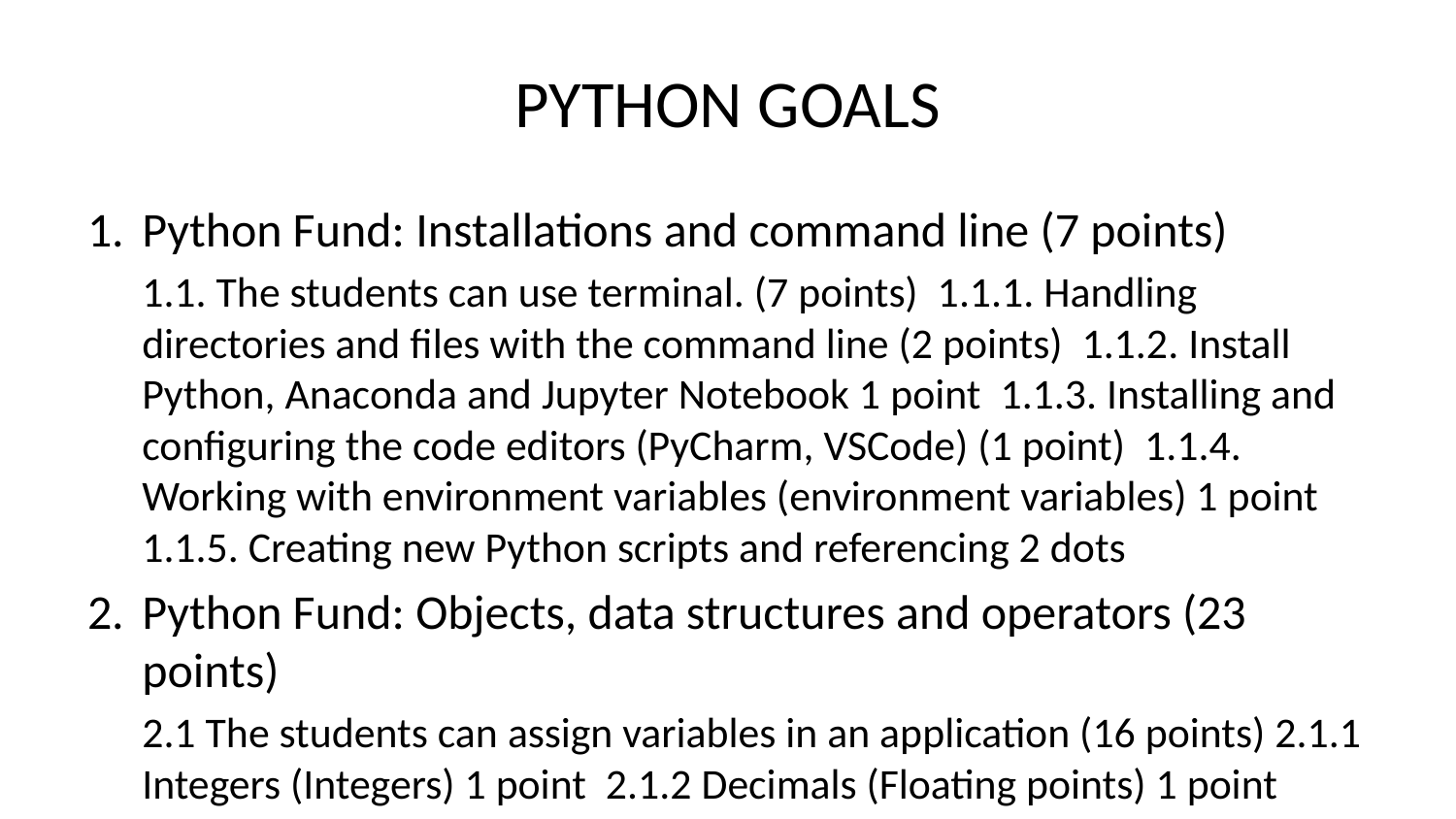

# PYTHON GOALS
Python Fund: Installations and command line (7 points)
1.1. The students can use terminal. (7 points)  1.1.1. Handling directories and files with the command line (2 points)  1.1.2. Install Python, Anaconda and Jupyter Notebook 1 point  1.1.3. Installing and configuring the code editors (PyCharm, VSCode) (1 point)  1.1.4. Working with environment variables (environment variables) 1 point  1.1.5. Creating new Python scripts and referencing 2 dots
Python Fund: Objects, data structures and operators (23 points)
2.1 The students can assign variables in an application (16 points) 2.1.1 Integers (Integers) 1 point  2.1.2 Decimals (Floating points) 1 point  2.1.3 Strings and Text Formatting 2 points  2.1.4 Lists 2 points  2.1.5 Dictionaries 2 points  2.1.6 Tuples 2 points  2.1.7 Sets 1 point  2.1.7 Booleans (Logical) 1 point  2.1.9 Converting one object type to another (parsing) 2 points  2.1.10 Performing simple I/O operations with basic .txt files 2 points
2.2 The students use operators. (6 points) 2.2.1 Arithmetic operators (+,-,*,/,%) 1 point  2.2.2 Comparison operators (==, !=, >, <, >=, <=) 1 point  2.2.3 Identity operators (is, is not) 1 point  2.2.4 Membership Operators (in, not in) 1 point  2.2.5 Priority of operators 2 points  2.2.6 Chaining the comparison operators 3 points
Python Fund: Statements (16 points)
3.1 The students build a comparison mechanism with statements. (16 points)  3.1.1 Indentation with space or tab (1 point)  3.1.2 If, elif, else statements (1 point)  3.1.3 for loops (3 points)  3.1.4 while loops (3 points)  3.1.5 Useful operators (2 points)  3.1.6 Comprehensions (2 points)  3.1.7 Combining the multiple statements (4 points)
Python Fund: Methoden en Functies (17 punten)
4.1 De cursisten gebruiken methoden. (5 punten)  4.1.1 Ingebouwde-methoden aanroepen van de objecten in Python (1 punt)  4.1.2 Invoer/uitvoer-methoden behandelen (input/print) (2 punten)  4.1.3 Meerdere methoden combineren op een instructie. (2 punten)
4.2 De cursisten maken een functie aan. (7 punten)  4.1.4 De trefwoord def correct gebruiken (1 punt)  4.1.5 Naamgevingsconventies (snake_case) (1 punt)  4.1.6 Methode-argumenten aanpassen (2 punten)  4.1.7 De retour-verklaring (return) (2 punten)  4.1.8 Docstring (Commentaren) toevoegen (1 punt)
4.3 De cursisten maken interacties tussen functies (5 punten)  4.3.1 Functies aanroepen in meerdere functies. (2 punten)  4.3.2 Geneste functies (1 punt)  4.3.3 Recursive-functies (2 punten)
Python Fund: Object georiënteerd programmeren (OOP) (13 punten)
5.1 De cursisten maken hun eigen klassen. (7 punten)  5.1.1 Python klasse maken (1 punt)  5.1.2 Eigenschappen declareren (2 punten)  5.1.3 init methode gebruiken (2 punten)  5.1.7 Het trefwoord self (2 punten)
5.2 De cursisten gebruiken hun eigen klassen. (6 punten)  5.2.1 Objecten maken van hun eigen klassen (1 punt)  5.2.2 Objecten gebruiken van hun eigen klassen (2 punten)  5.2.3 Functies en variabelen gebruiken (3 punten)
Python Fund: Modules en packages (5 punten)
6.1 De cursisten beheren modules en packages (5 punten)  6.1.1 Modules kunnen importeren/beheren (import) (1 punt)  6.1.2 Ingebouwde modules gebruiken (2 punten)  6.1.3 Packages maken van hun eigen scripten (2 punten)
Python Fund: Decorators (9 punten)
8.1 De cursisten ontwerpen complexer functies (9 punten)  8.1.1 Code-scope correct gebruiken (2 punten)  8.1.2 Functies als objecten kunnen maken (2 punten)  8.1.3 Functies kunnen terug retourneren (2 punten)  8.1.4 Functies in een functie ontwerpen/maken (3 punten)
Python Fund: Generators (Optioneel) (9 punten)
9.1 De cursisten kunnen complexere functie-relaties bouwen (9 punten)  9.1.1 yield trefwoord kunnen gebruiken (2 punten)  9.1.2 next() en iter() ingebouwde functies gebruiken (3 punten)  9.1.3 combineren string, list en dictionaries op een functie met een generator (4 punten)
Python Adv (Geavanceerde): Ingebouwde modulen en debugging (4 punten)
10.1 Collections (4 punten)  10.1.1 Collectie modulen importeren en correct gebruiken (1 punt)  10.1.2 Werken met veelvoorkomende patronen uit de collectiebibliotheek 2 punten  10.1.3 defaultdic en namedtuple 1 punten
10.2 File I/O 2 punten  10.2.1 Bestanden en mappen creëren, verwijzen of verwijderen 1 punten  10.2.2 os module functies gebruiken 1 punten
10.3 Datetime 2 punten  10.3.1 Tijd en datum gerelateerde modules kunnen gebruiken 1 punten  10.3.2 Rekenkundige bewerkingen uitvoeren om tijdsverschillen te controleren 1 punten
10.4 Math en Random 5 punten  10.4.1 math module gebruiken om de wiskundige functies te uitvoeren 1 punten  10.4.2 math functies combineren 1 punten  10.4.3 willekeurige objecten te creëren 1 punten  10.4.4 willekeurige objecten gebruiken in een for or while-lus 2 punten
10.5 Python Debugger (7 punten)  10.5.1 Ingebouwde debugger van Python gebruiken (pdb module) 2 punten  10.5.2 Voer de instructie uit onder debugger-besturing 3 punten  10.5.3 Simpele Python script maken en de uitvoeringstappen debuggen 2 punten
10.6 Analyseren de prestaties met time module 6 punten  10.6.1 Basisfuncties van de time module gebruiken 1 punten  10.6.2 De verstreken tijd voor de code kunnen berekenen. 2 punten  10.6.3 timeit module gebruiken 3 punten
10.7 Regular Expression 6 punten  10.7.1 Basis regular-expressies bouwen (patterns matching) 1 punten  10.7.2 re module en hun methoden gebruiken 2 punten  10.7.3 pattern ontwerpen voor een specifiek constraint 3 punten
10.8 Zip en unzip 3 punten  10.8.1 Ingebouwde zipfile module gebruiken om bestanden te zippen/uitpakken 2 punten  10.8.2 Alle bestanden tegelijk uitpakken met de shutil-module 1 punten
Python Adv (Geavanceerde): Web Scraping (9 punten)
11.1 De cursisten kunnen web componenten pakken/grijpen 9 punten  11.1.1 Basis componenten van HTML en CSS begrijpen 3 punten  11.1.2 Alle elementen van een klas pakken/grijpen (request module) 3 punten  11.1.3 Een media (image, video, vector enz.) van een website kunnen grijpen 3 punten
11.2 De cursisten kunnen web componenten uitpakken naar een bestand/console 9 punten  11.2.1 URL structuur formatteren 2 punten  11.2.2 get requests met parameters kunnen sturen 3 punten  11.2.3 Mappings maken tussen objecten en HTML web componenten 4 punten
Python Adv (Geavanceerde): Images en Videos beheren (Optioneel) 8 punten
12.1 De cursisten kunnen images manipuleren 8 punten  12.1.1 Basis functies van pillow module gebruiken (crop, resize, rotate …) 2 punten  12.1.2 Eigen willekeurige image kunnen genereren 2 punten  12.1.3 Geavanceerde modules voor images kunnen gebruiken 4 punten
Python Exp (Expert): PDFs en Spreadsheets beheren 9 punten
13.1 De cursisten kunnen PDFs en spreadsheets lezen en opnieuw schrijven 9 punten  13.1.1 CSV (Comma Separated Values) lezen, schrijven en hun data verwijzen 3 punten  13.1.2 PDFs (Portable Document Format) lezen en interne-data beheren. 3 punten  13.1.3 CSVs of PDFs kunnen mappen door object datatypen zoals list of dictionary 3 punten
Python Exp (Expert): Emails beheren 9 punten
14.1 De cursisten kunnen e-mails versturen en ontvangen. 9 punten  14.1.1 Email protocols begrijpen en kunnen email configuraties correct aanpassen 2 punten  14.1.2 Emails verzenden en ontvangen met behulp van smtplib en imaplib modulen. 4 punten  14.1.3 Scripts bouwen voor om dagelijkse basis emails te verzenden. 3 punten
Python Exp (Expert): Netwerk automiseren 12 punten
15.1 De cursisten kunnen de netwerk modules gebruiken. 12 punten  15.1.1 Sockets kunnen gebruiken om verbindingen te maken 3 punten  15.1.2 Communiceren tussen meerdere computers 4 punten  15.1.3 Netwerk scripts bouwen voor het automisering 5 punten